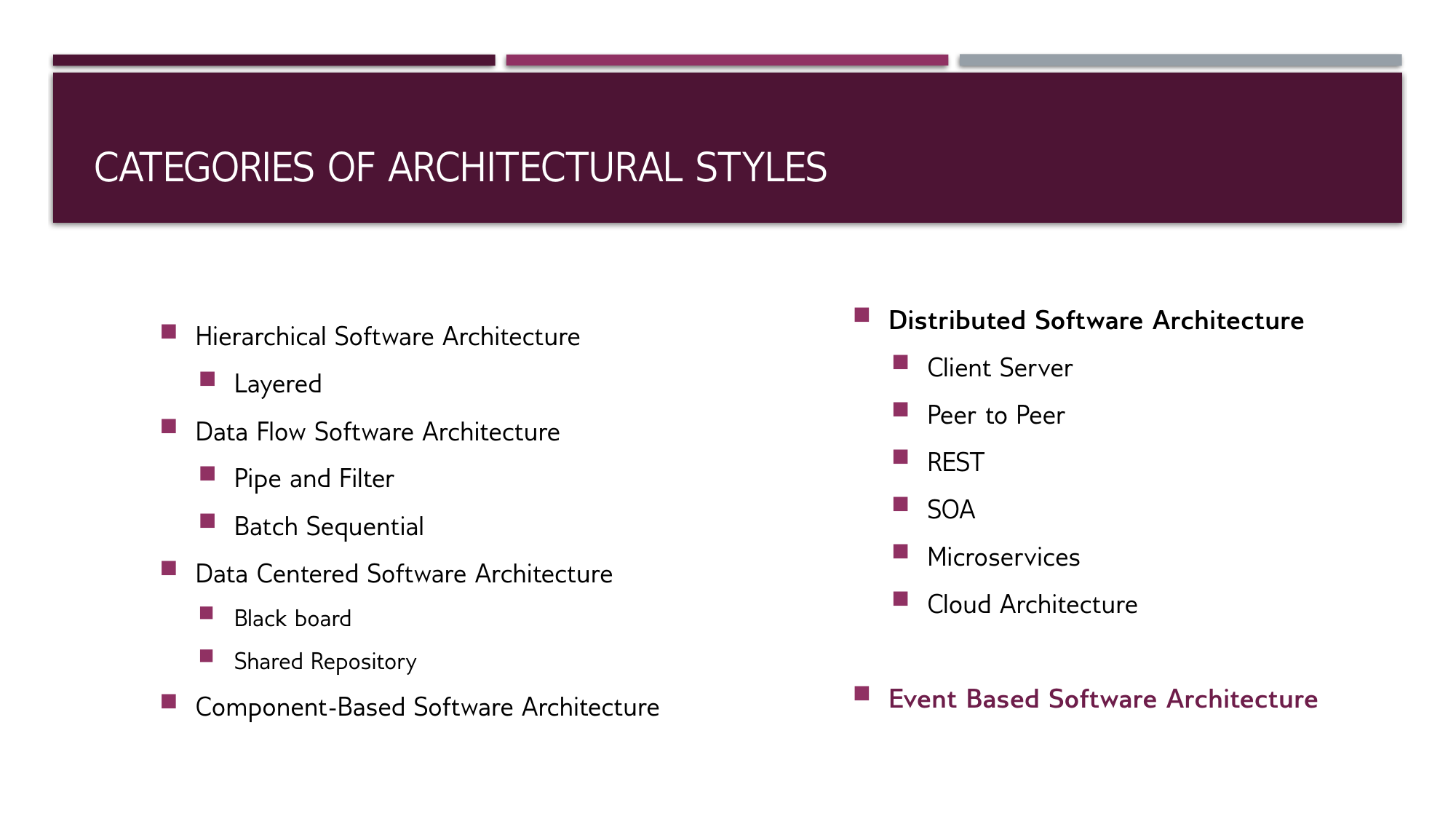

# Categories of Architectural Styles
Hierarchical Software Architecture
Layered
Data Flow Software Architecture
Pipe and Filter
Batch Sequential
Data Centered Software Architecture
Black board
Shared Repository
Component-Based Software Architecture
Distributed Software Architecture
Client Server
Peer to Peer
REST
SOA
Microservices
Cloud Architecture

Event Based Software Architecture